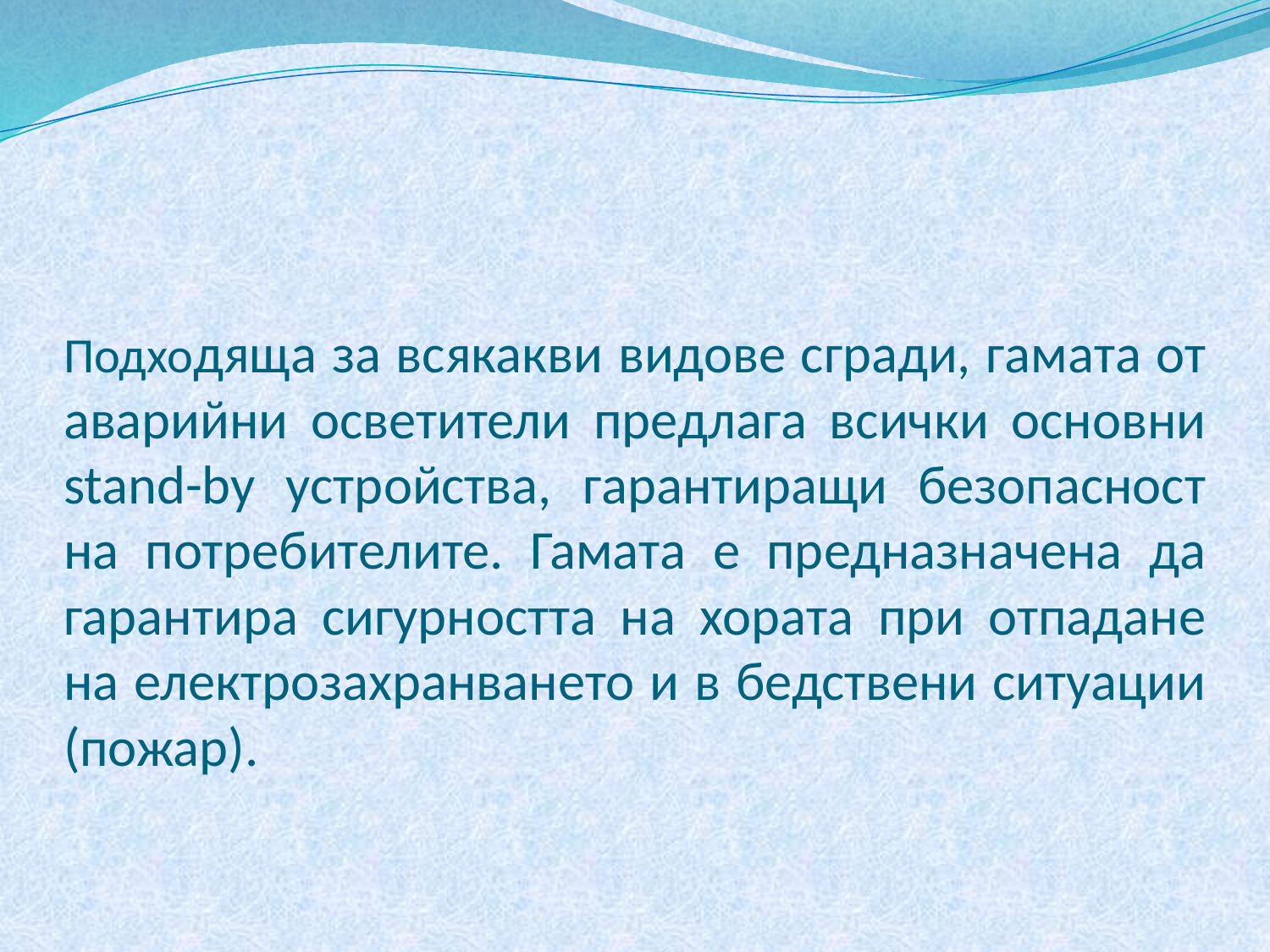

# Подходяща за всякакви видове сгради, гамата от аварийни осветители предлага всички основни stand-by устройства, гарантиращи безопасност на потребителите. Гамата е предназначена да гарантира сигурността на хората при отпадане на електрозахранването и в бедствени ситуации (пожар).